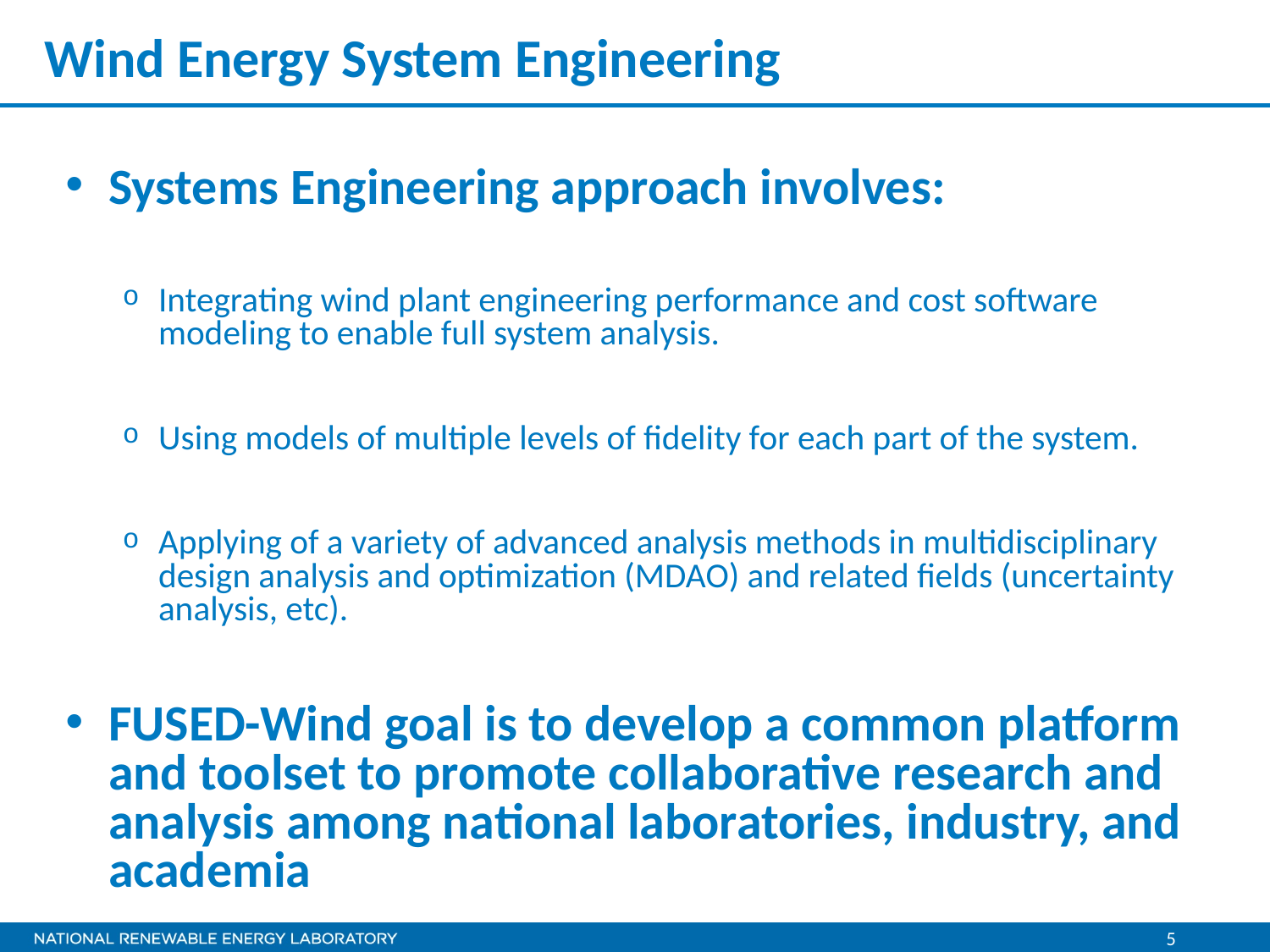

# Wind Energy System Engineering
Systems Engineering approach involves:

Integrating wind plant engineering performance and cost software modeling to enable full system analysis.

Using models of multiple levels of fidelity for each part of the system.

Applying of a variety of advanced analysis methods in multidisciplinary design analysis and optimization (MDAO) and related fields (uncertainty analysis, etc).

FUSED-Wind goal is to develop a common platform and toolset to promote collaborative research and analysis among national laboratories, industry, and academia